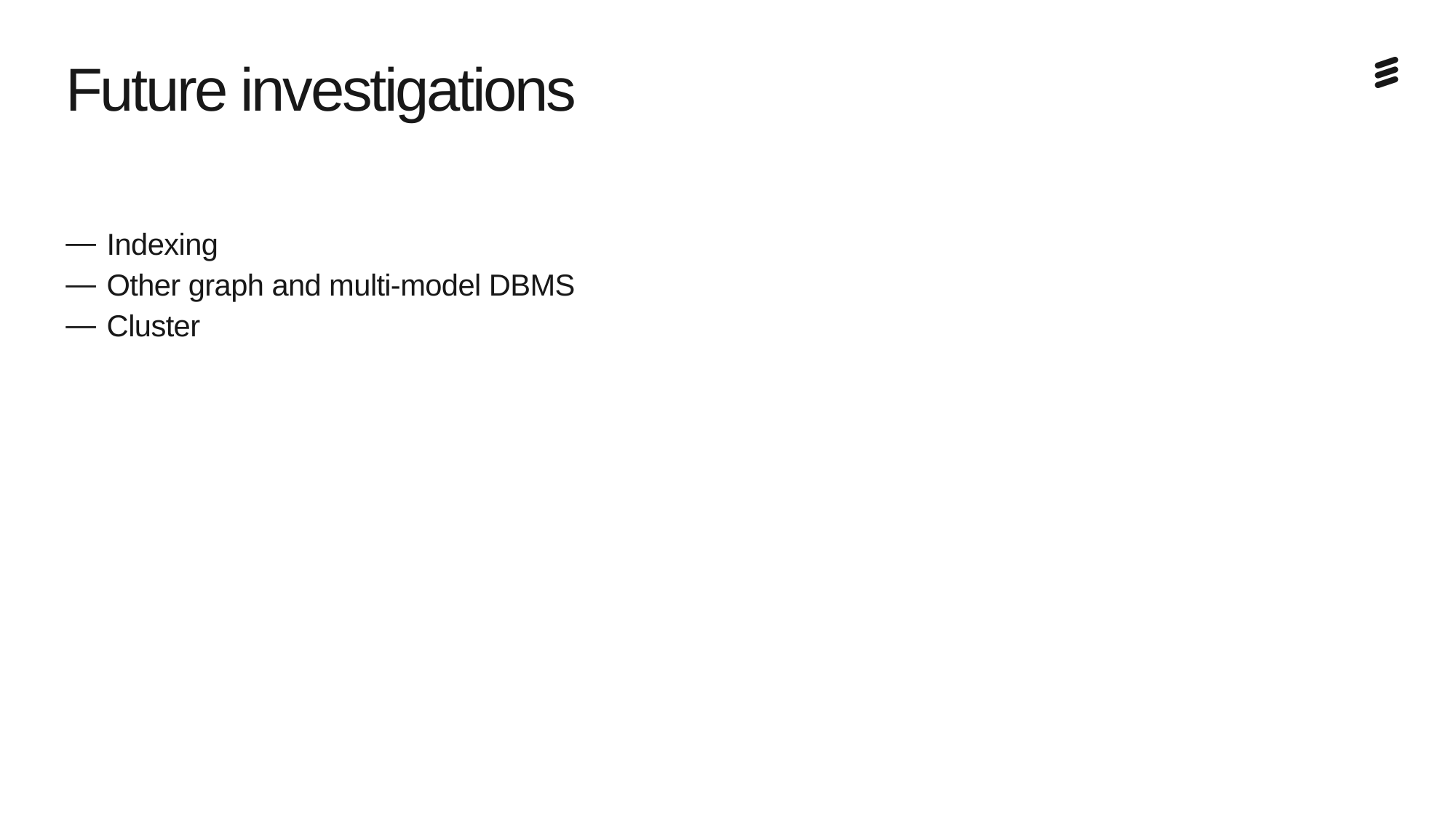

# Future investigations
Indexing
Other graph and multi-model DBMS
Cluster